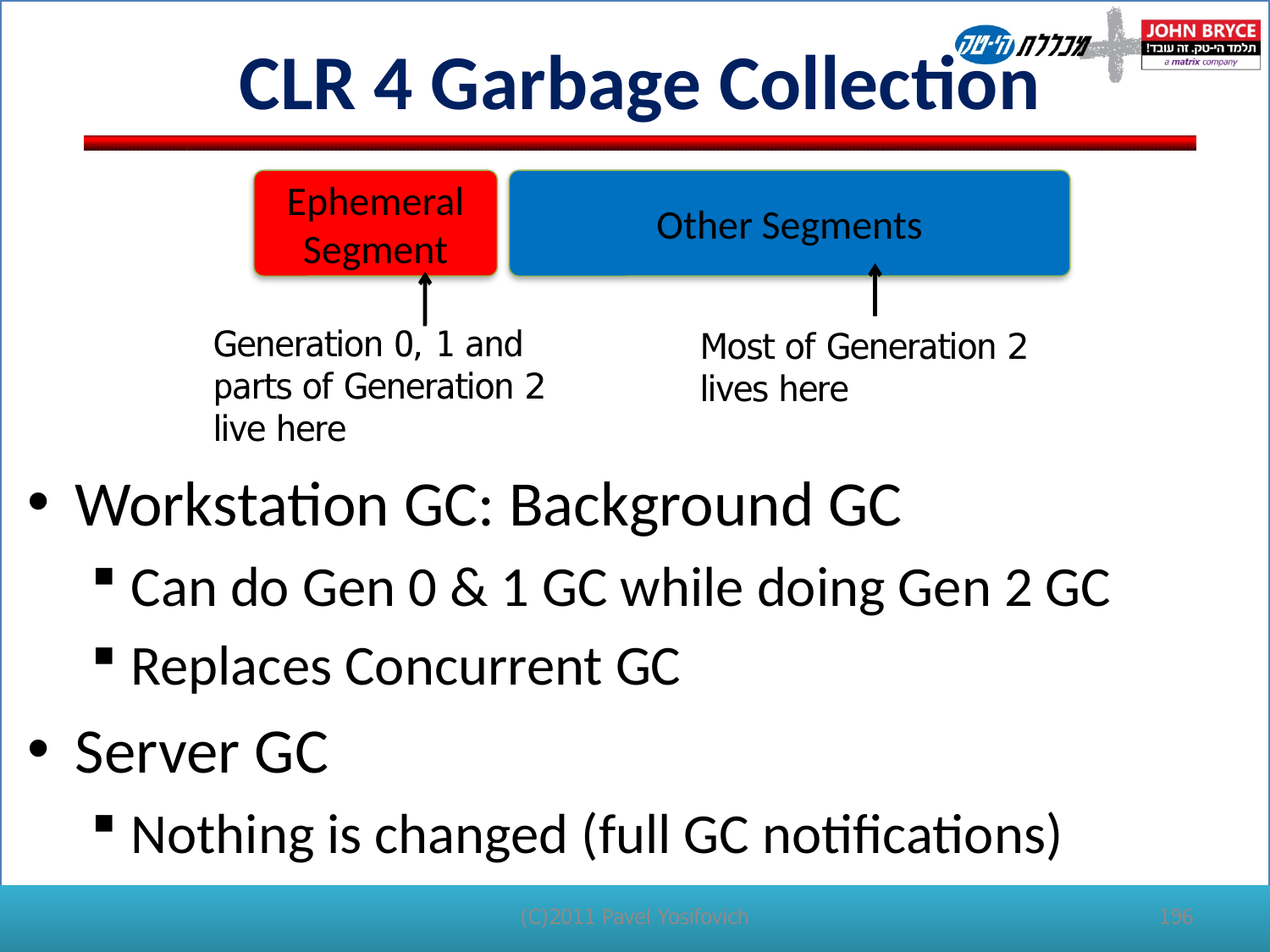

# CLR 4 Garbage Collection
Ephemeral Segment
Other Segments
Generation 0, 1 and parts of Generation 2 live here
Most of Generation 2 lives here
Workstation GC: Background GC
Can do Gen 0 & 1 GC while doing Gen 2 GC
Replaces Concurrent GC
Server GC
Nothing is changed (full GC notifications)
(C)2011 Pavel Yosifovich
196